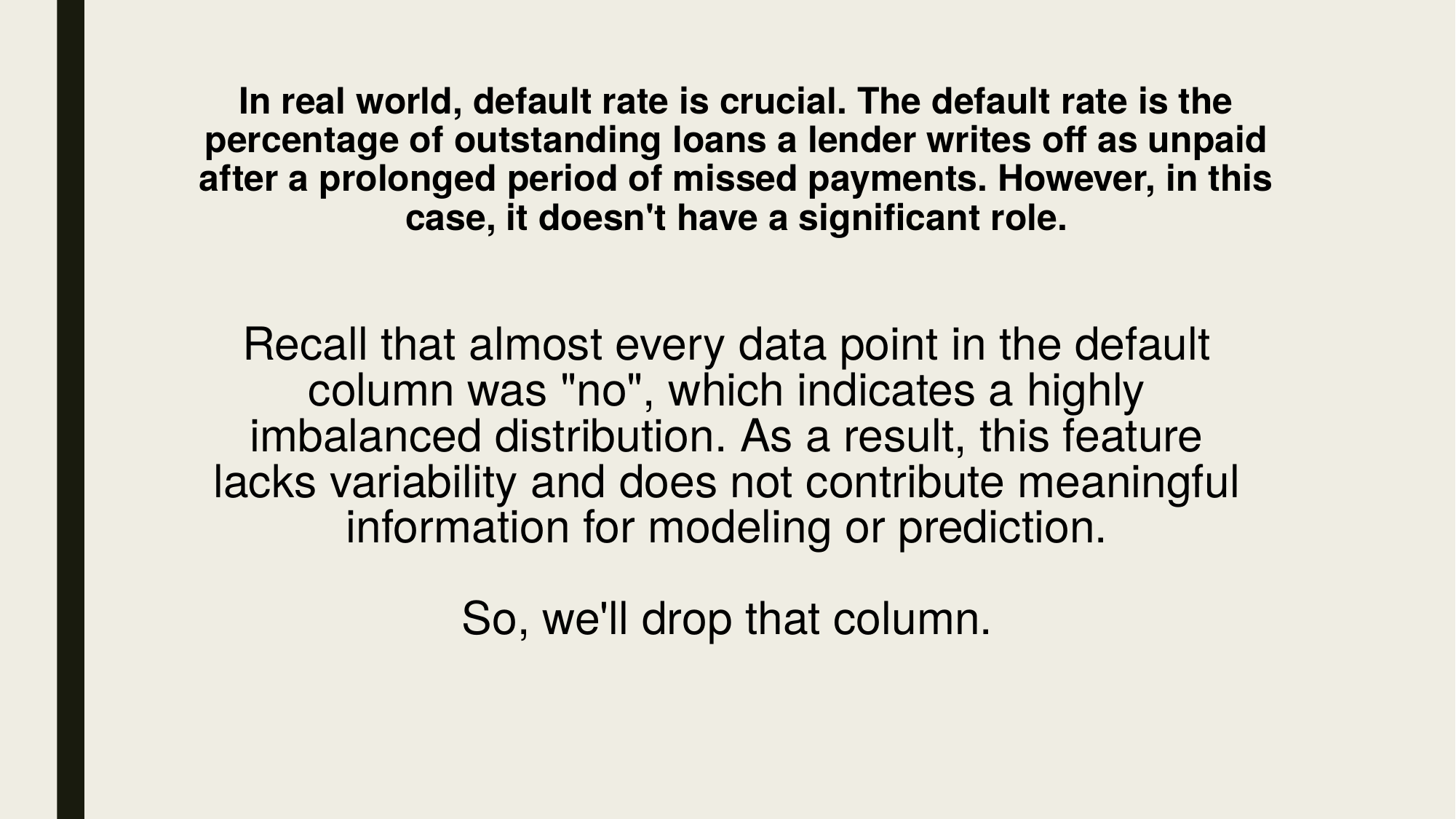

# In real world, default rate is crucial. The default rate is the percentage of outstanding loans a lender writes off as unpaid after a prolonged period of missed payments. However, in this case, it doesn't have a significant role.
Recall that almost every data point in the default column was "no", which indicates a highly imbalanced distribution. As a result, this feature lacks variability and does not contribute meaningful information for modeling or prediction.

So, we'll drop that column.